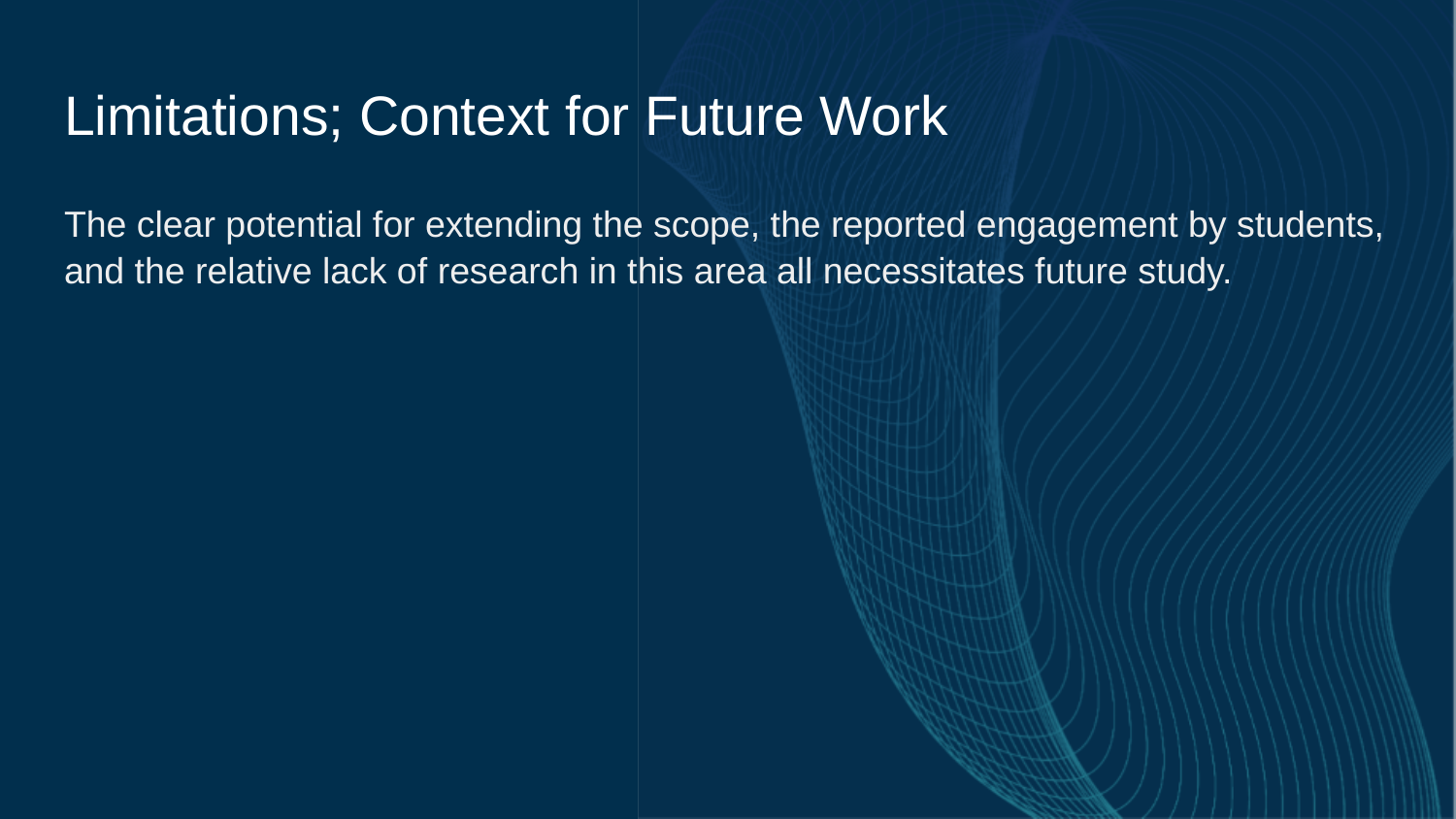

# Limitations; Context for Future Work

The clear potential for extending the scope, the reported engagement by students, and the relative lack of research in this area all necessitates future study.